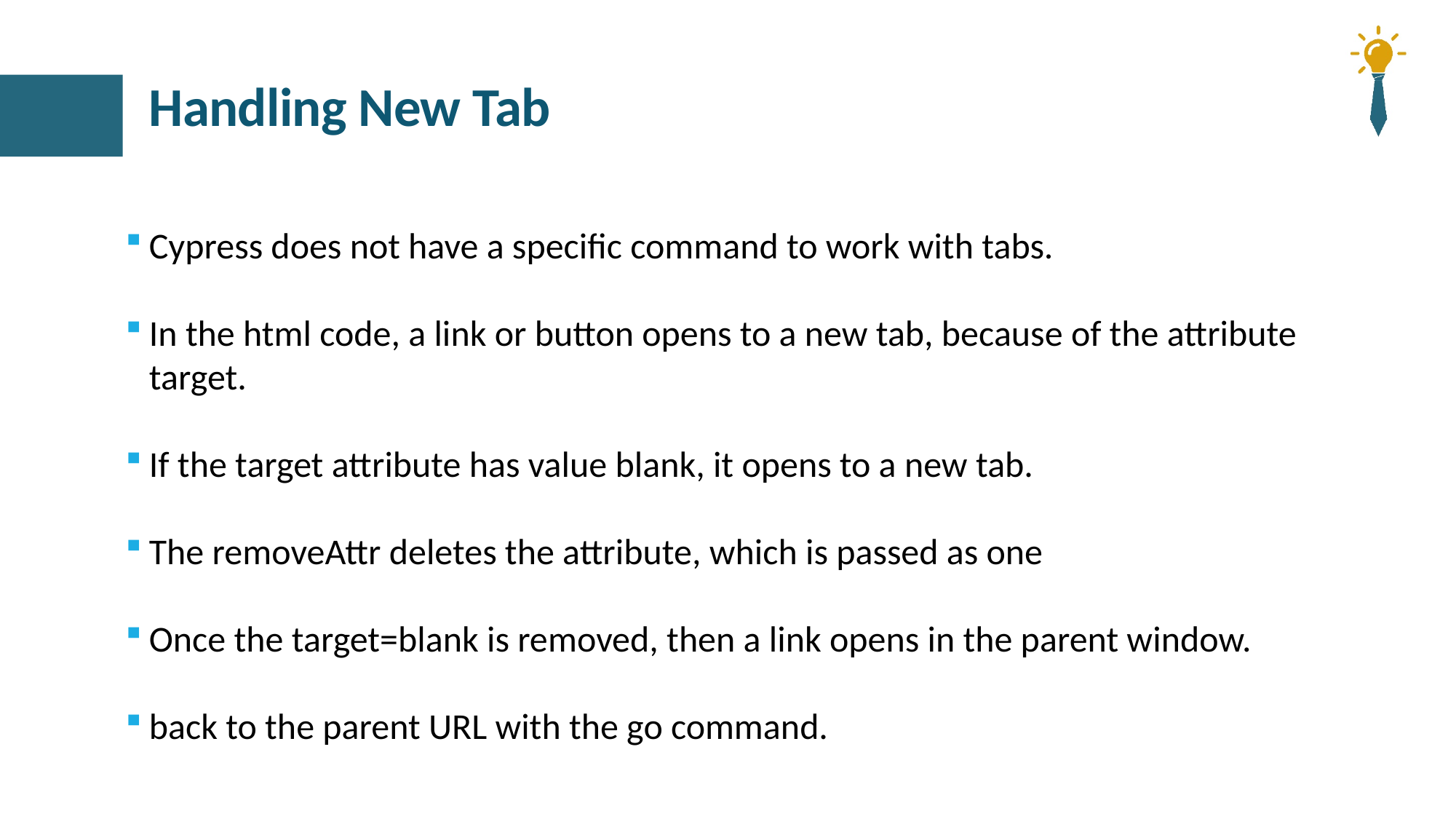

# Handling New Tab

Cypress does not have a specific command to work with tabs.

In the html code, a link or button opens to a new tab, because of the attribute target.

If the target attribute has value blank, it opens to a new tab.

The removeAttr deletes the attribute, which is passed as one

Once the target=blank is removed, then a link opens in the parent window.

back to the parent URL with the go command.